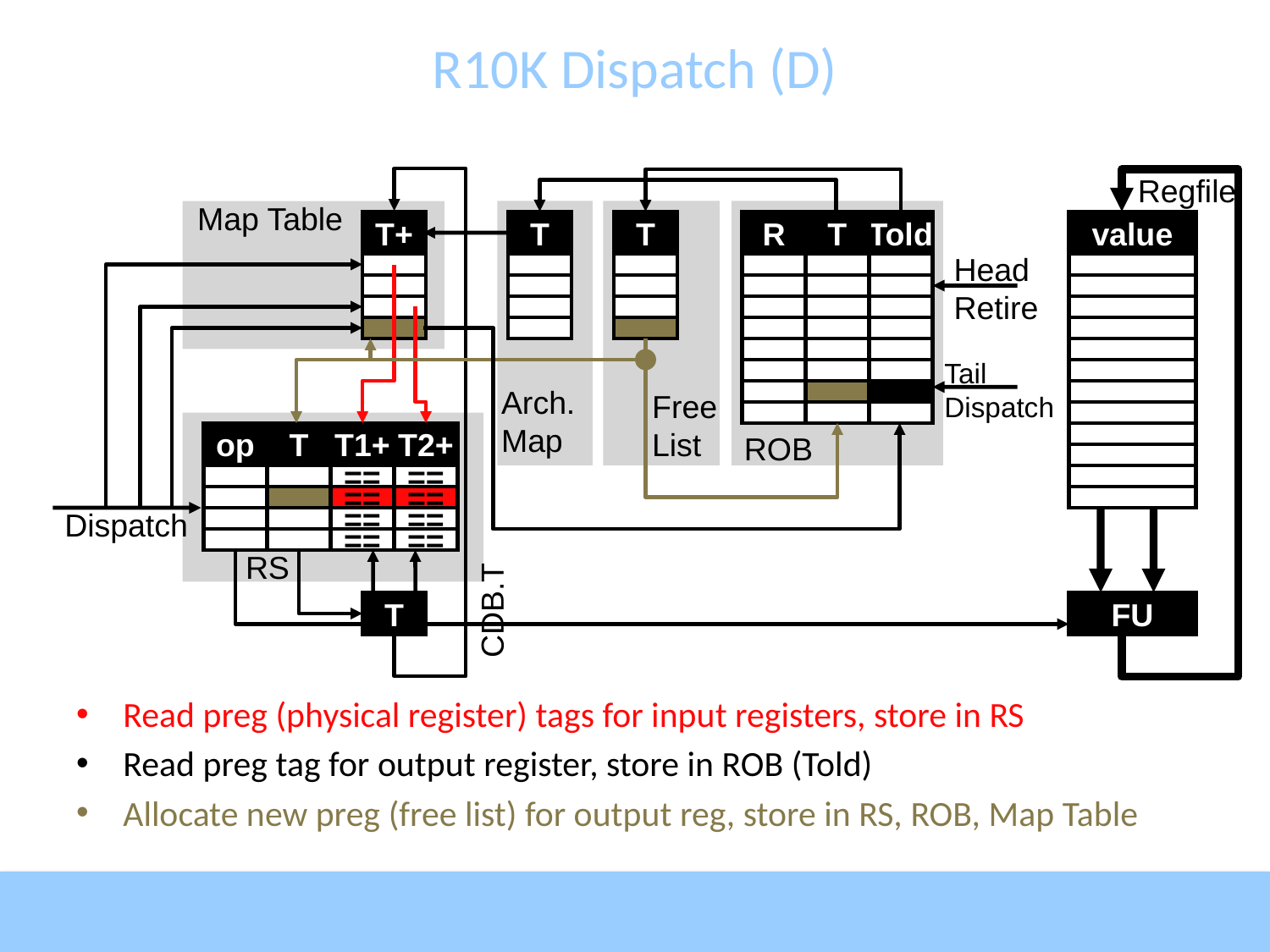

# R10K Dispatch (D)
Regfile

Map Table

T+
T
T
R
T
Told
value

Head
Retire

Tail
Dispatch

Arch.
Map
Free
List

op
T
T1+
T2+
ROB

==
==

==
==

Dispatch

==
==

==
==
RS

CDB.T
T
FU
Read preg (physical register) tags for input registers, store in RS
Read preg tag for output register, store in ROB (Told)
Allocate new preg (free list) for output reg, store in RS, ROB, Map Table